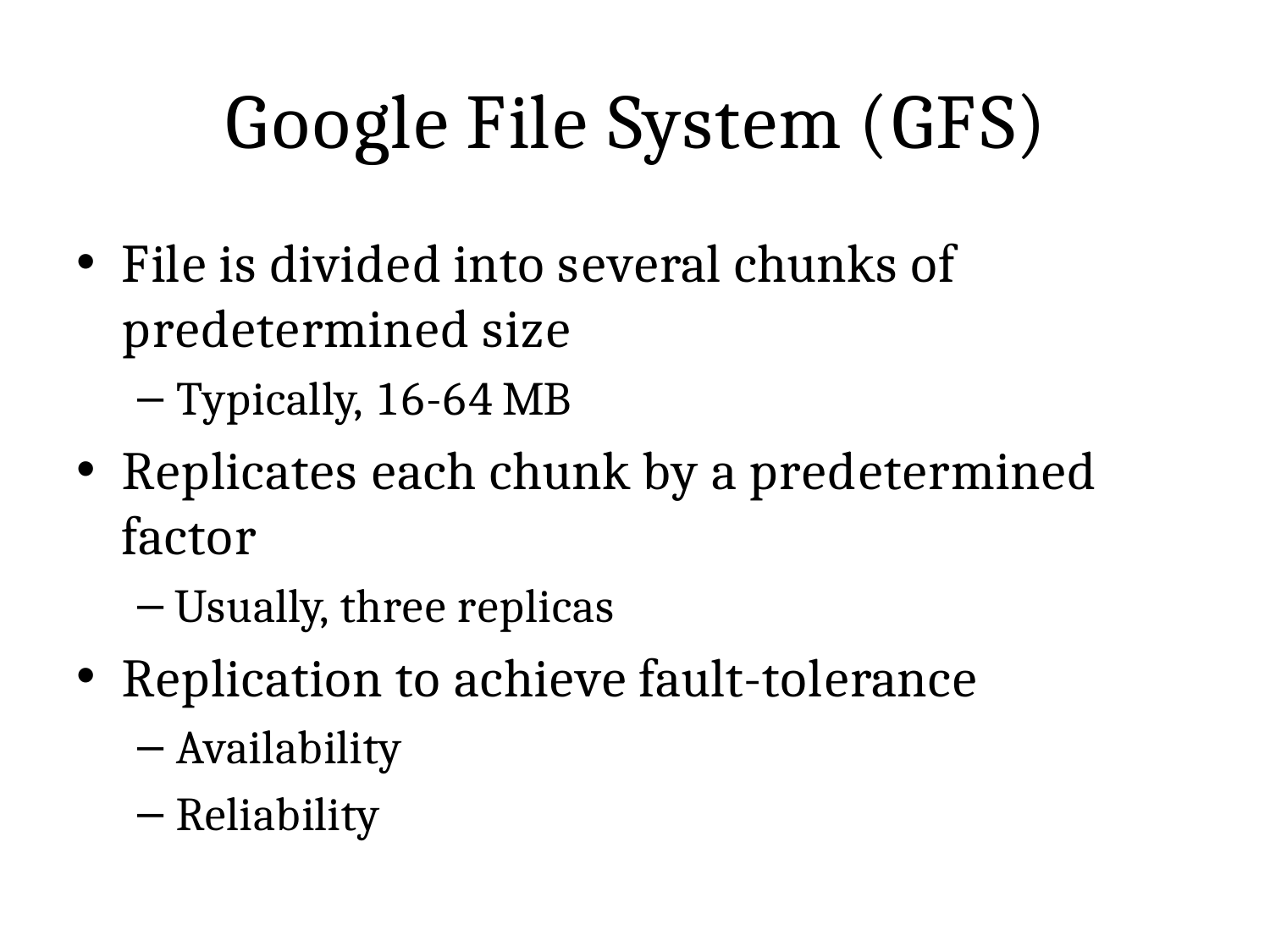

# Google File System (GFS)
File is divided into several chunks of predetermined size
Typically, 16-64 MB
Replicates each chunk by a predetermined factor
Usually, three replicas
Replication to achieve fault-tolerance
Availability
Reliability